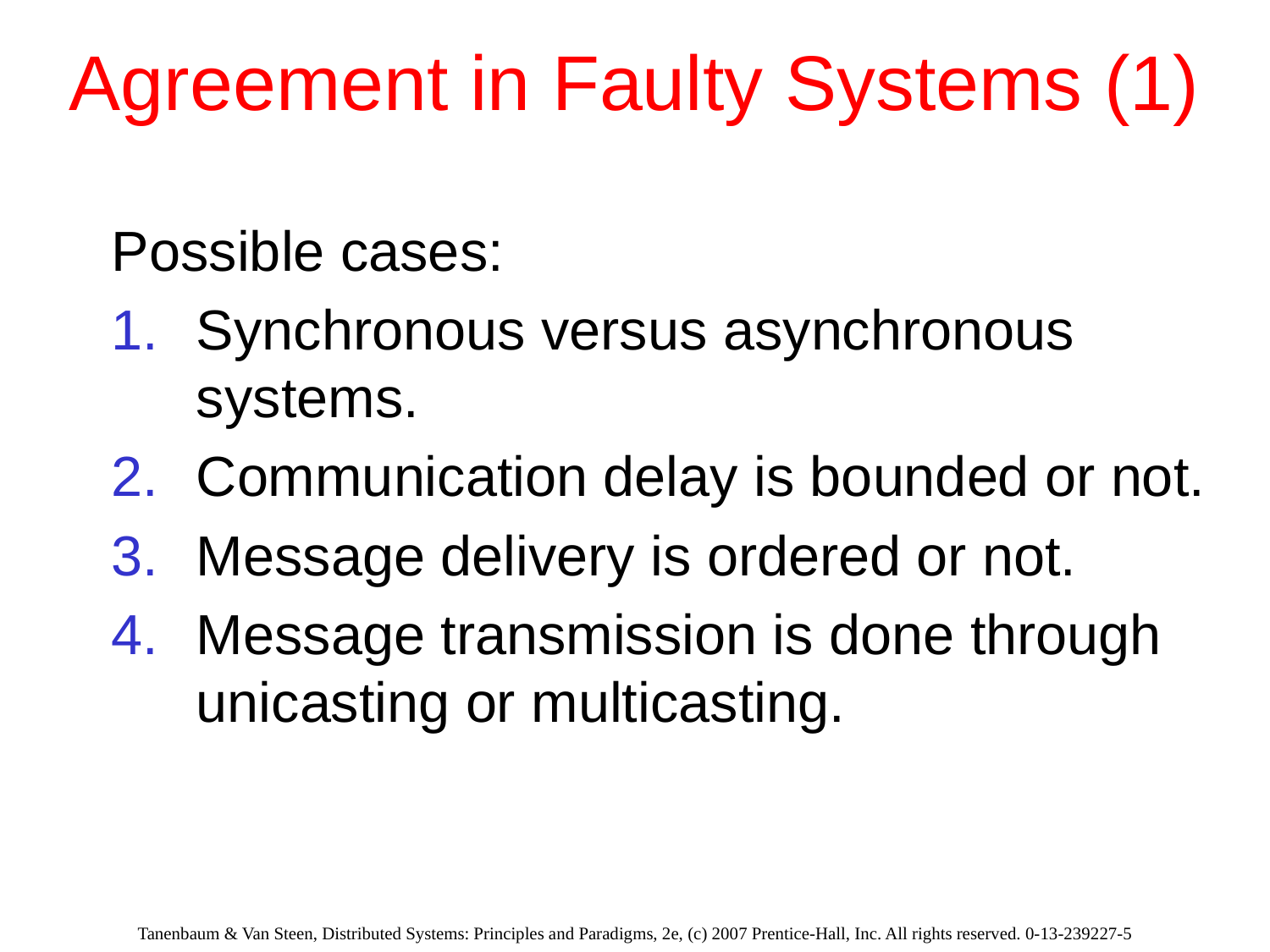

# Agreement in Faulty Systems (1)
Possible cases:
Synchronous versus asynchronous systems.
Communication delay is bounded or not.
Message delivery is ordered or not.
Message transmission is done through unicasting or multicasting.
Tanenbaum & Van Steen, Distributed Systems: Principles and Paradigms, 2e, (c) 2007 Prentice-Hall, Inc. All rights reserved. 0-13-239227-5